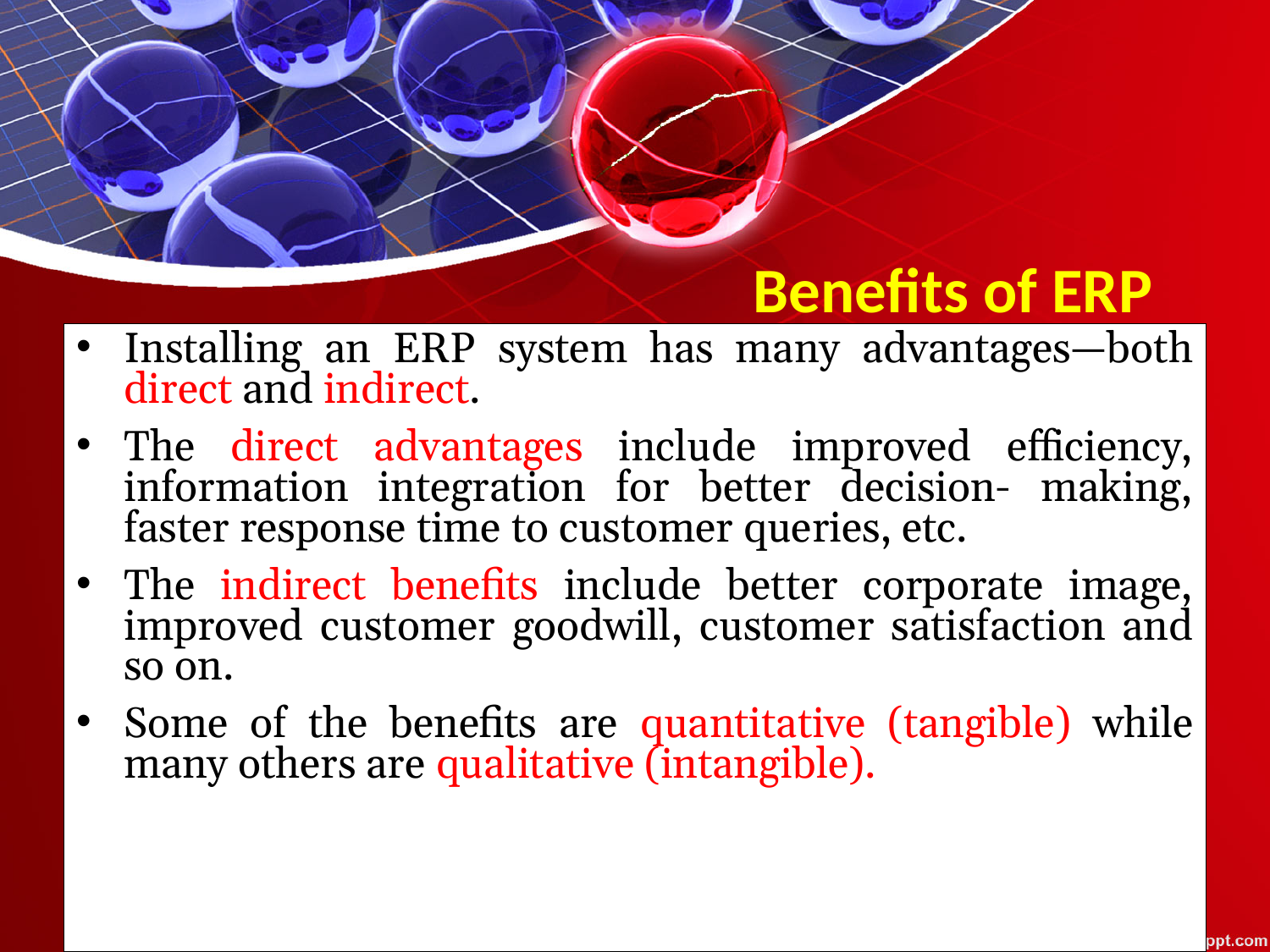

Benefits of ERP
Installing an ERP system has many advantages—both direct and indirect.
The direct advantages include improved efficiency, information integration for better decision- making, faster response time to customer queries, etc.
The indirect benefits include better corporate image, improved customer goodwill, customer satisfaction and so on.
Some of the benefits are quantitative (tangible) while many others are qualitative (intangible).
Enterprise Resource Planning (Second Edition). Copyright 2008, Alexis Leon. All rights reserved.